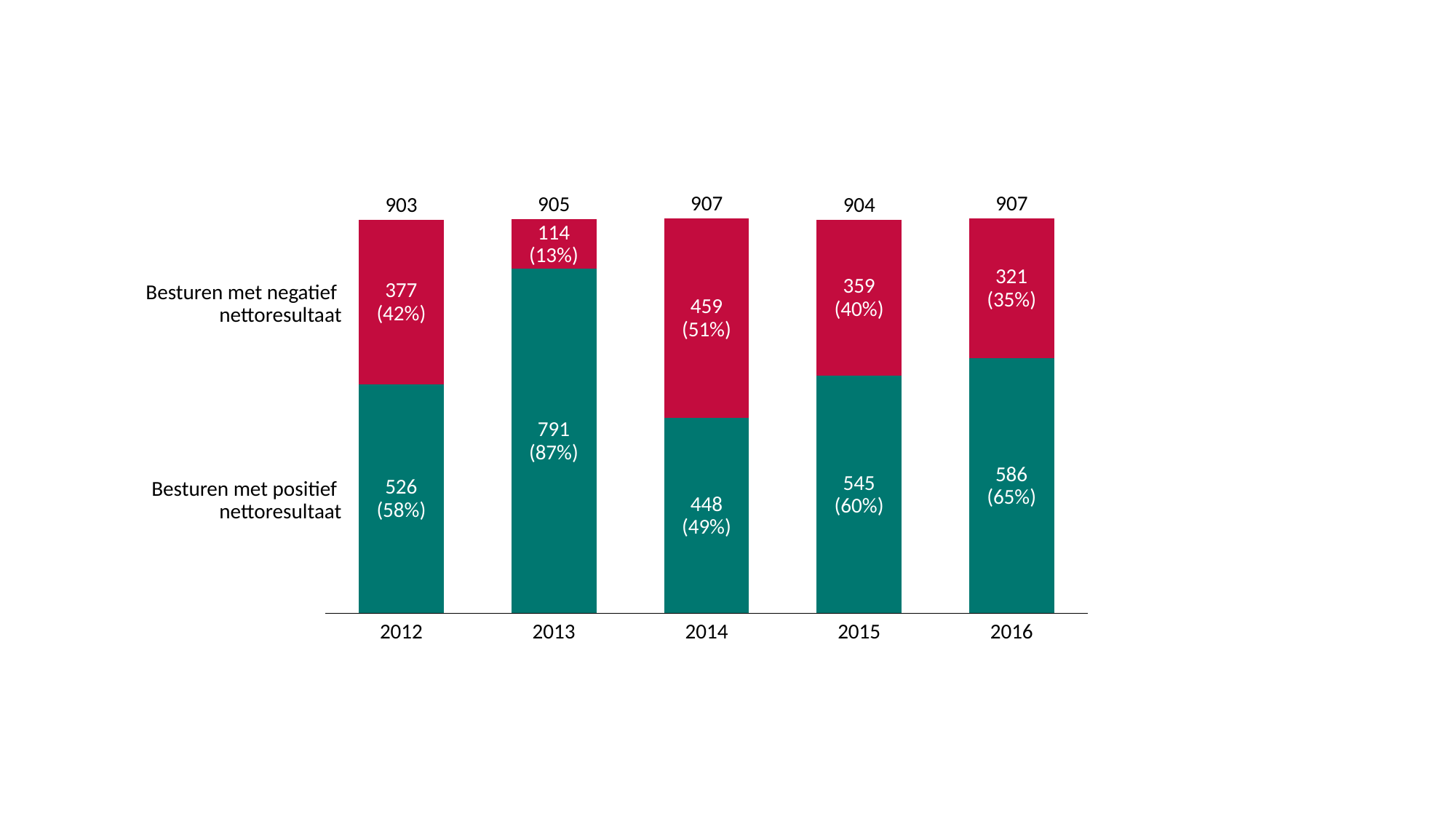

907
907
905
904
903

### Chart

| Category |  |  |
|---|---|---|
114
(13%)
321
(35%)
359
(40%)
Besturen met negatief
nettoresultaat
377
(42%)
459
(51%)
791
(87%)
586
(65%)
545
(60%)
Besturen met positief
nettoresultaat
526
(58%)
448
(49%)
2012
2013
2014
2015
2016